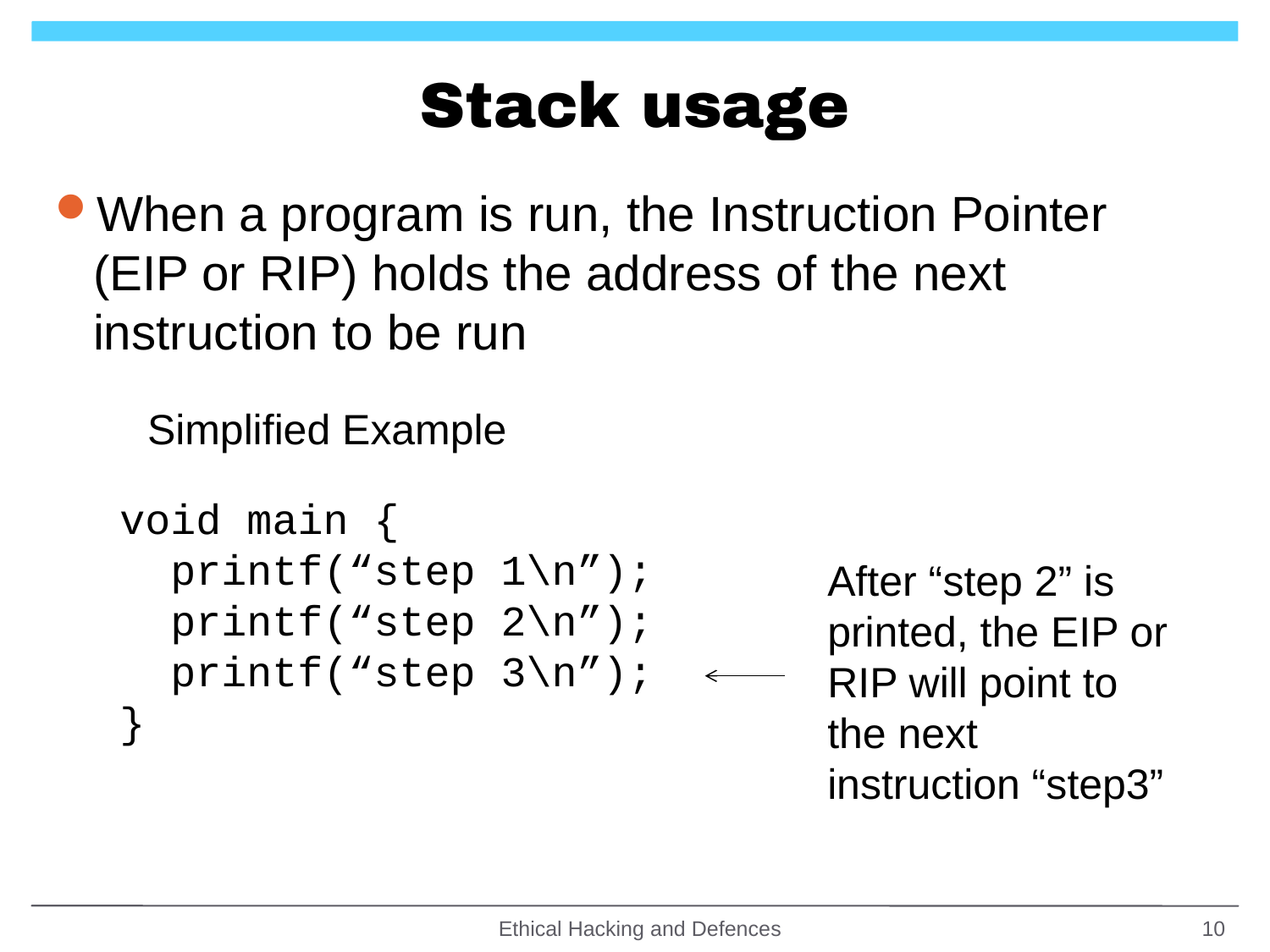

# Stack usage
When a program is run, the Instruction Pointer (EIP or RIP) holds the address of the next instruction to be run

Simplified Example
void main {
  printf(“step 1\n”);
  printf(“step 2\n”);
  printf(“step 3\n”);
}
After “step 2” is printed, the EIP or RIP will point to the next instruction “step3”
Ethical Hacking and Defences
10